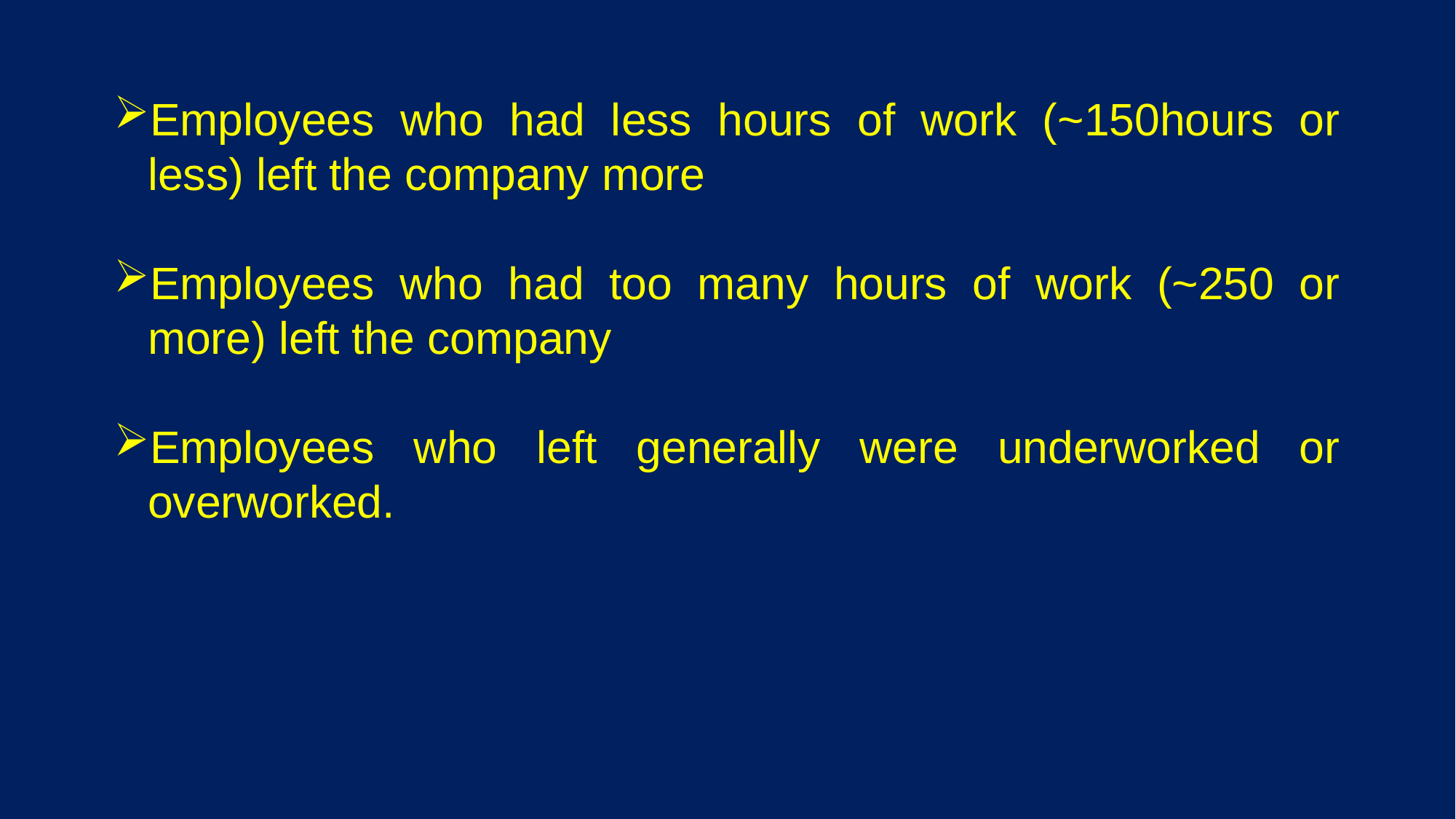

Employees who had less hours of work (~150hours or less) left the company more

Employees who had too many hours of work (~250 or more) left the company

Employees who left generally were underworked or overworked.